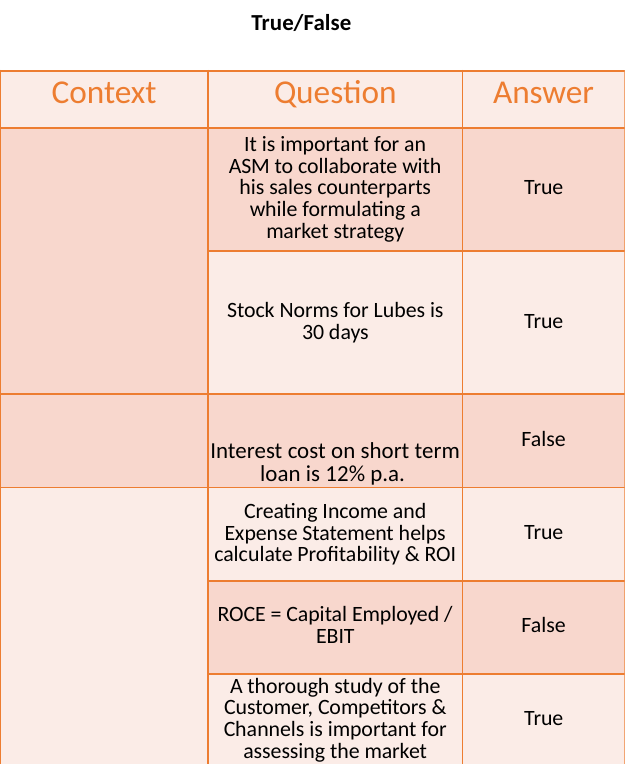

True/False
| Context | Question | Answer |
| --- | --- | --- |
|  | It is important for an ASM to collaborate with his sales counterparts while formulating a market strategy | True |
|  | Stock Norms for Lubes is 30 days | True |
|  | Interest cost on short term loan is 12% p.a. | False |
|  | Creating Income and Expense Statement helps calculate Profitability & ROI | True |
|  | ROCE = Capital Employed / EBIT | False |
|  | A thorough study of the Customer, Competitors & Channels is important for assessing the market | True |